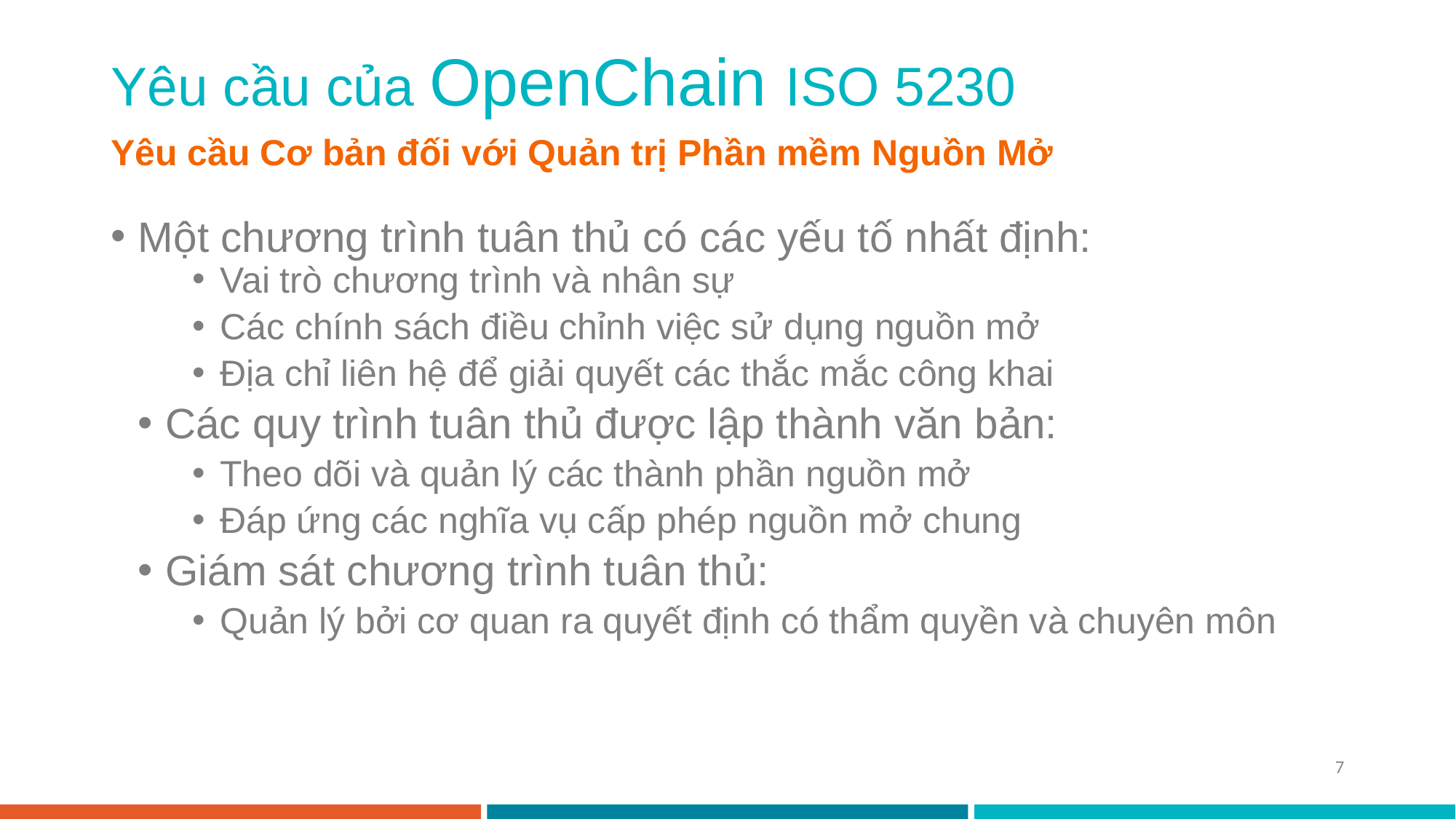

# Yêu cầu của OpenChain ISO 5230
Yêu cầu Cơ bản đối với Quản trị Phần mềm Nguồn Mở
Một chương trình tuân thủ có các yếu tố nhất định:
Vai trò chương trình và nhân sự
Các chính sách điều chỉnh việc sử dụng nguồn mở
Địa chỉ liên hệ để giải quyết các thắc mắc công khai
Các quy trình tuân thủ được lập thành văn bản:
Theo dõi và quản lý các thành phần nguồn mở
Đáp ứng các nghĩa vụ cấp phép nguồn mở chung
Giám sát chương trình tuân thủ:
Quản lý bởi cơ quan ra quyết định có thẩm quyền và chuyên môn
7